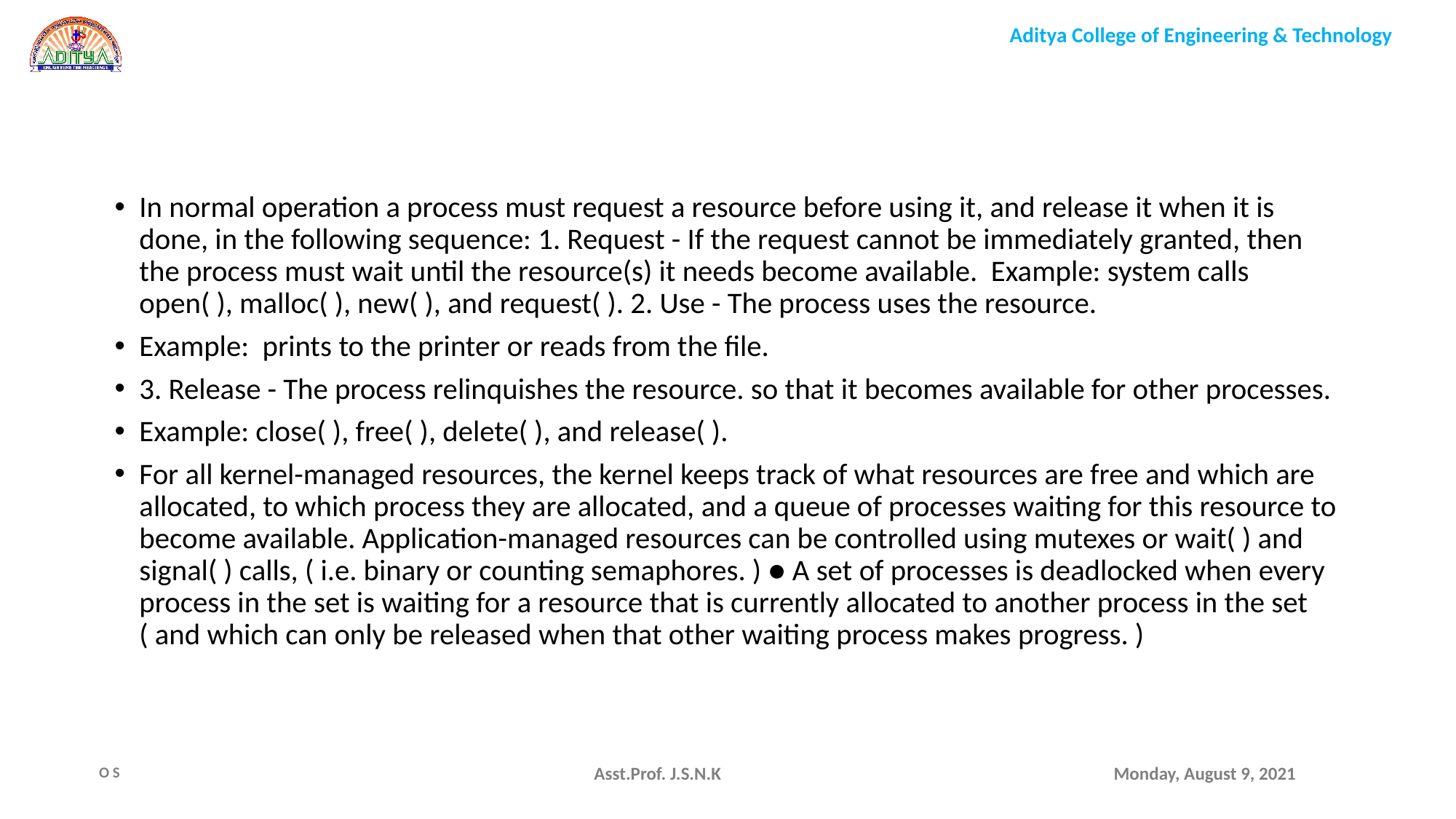

In normal operation a process must request a resource before using it, and release it when it is done, in the following sequence: 1. Request - If the request cannot be immediately granted, then the process must wait until the resource(s) it needs become available.  Example: system calls open( ), malloc( ), new( ), and request( ). 2. Use - The process uses the resource.
Example:  prints to the printer or reads from the file.
3. Release - The process relinquishes the resource. so that it becomes available for other processes.
Example: close( ), free( ), delete( ), and release( ).
For all kernel-managed resources, the kernel keeps track of what resources are free and which are allocated, to which process they are allocated, and a queue of processes waiting for this resource to become available. Application-managed resources can be controlled using mutexes or wait( ) and signal( ) calls, ( i.e. binary or counting semaphores. ) ● A set of processes is deadlocked when every process in the set is waiting for a resource that is currently allocated to another process in the set ( and which can only be released when that other waiting process makes progress. )
Asst.Prof. J.S.N.K
Monday, August 9, 2021